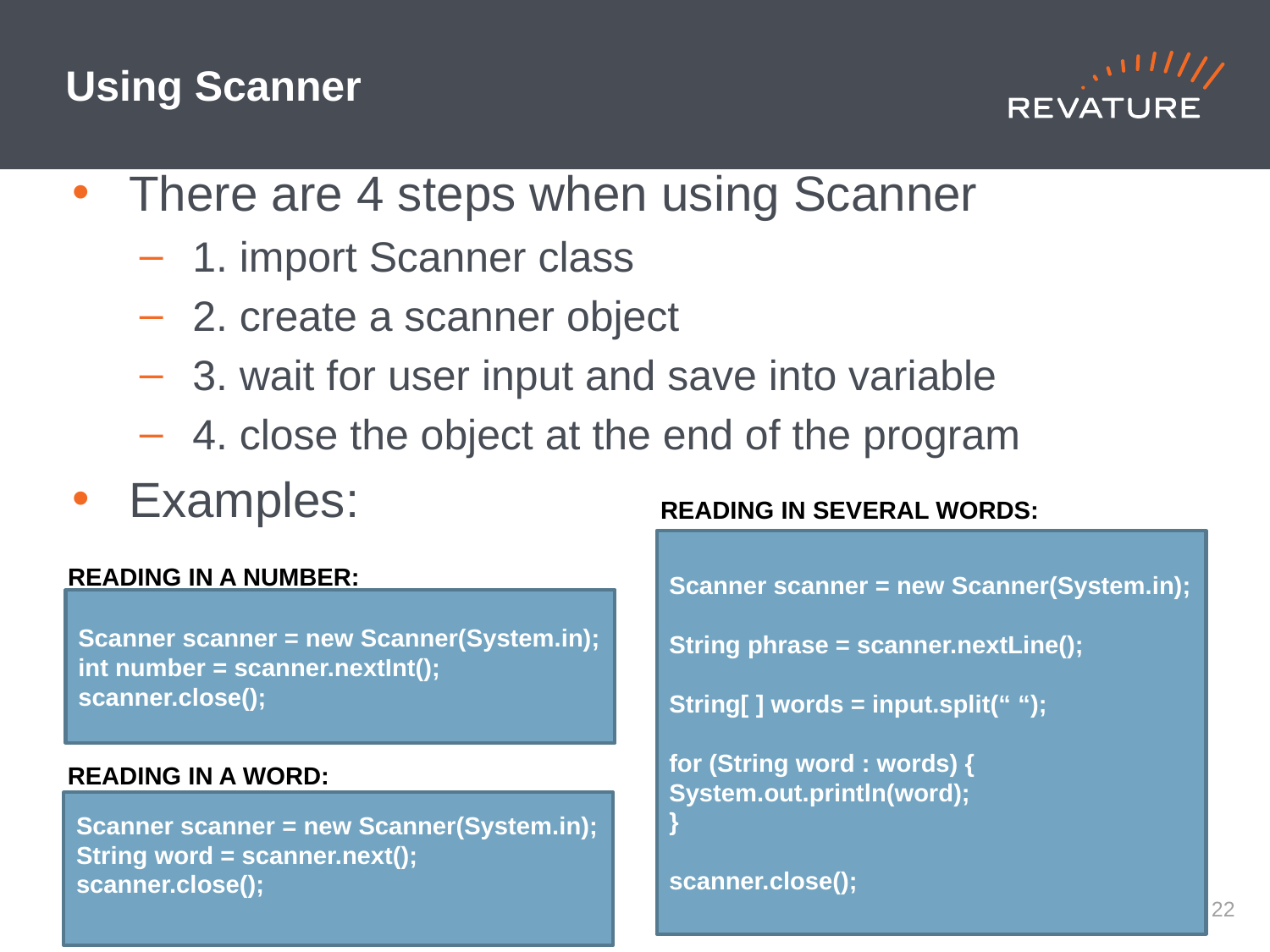

# Using Scanner
There are 4 steps when using Scanner
1. import Scanner class
2. create a scanner object
3. wait for user input and save into variable
4. close the object at the end of the program
Examples:
READING IN SEVERAL WORDS:
Scanner scanner = new Scanner(System.in);

String phrase = scanner.nextLine();

String[ ] words = input.split(“ “);

for (String word : words) {
System.out.println(word);
}

scanner.close();
READING IN A NUMBER:
Scanner scanner = new Scanner(System.in);
int number = scanner.nextInt();
scanner.close();
READING IN A WORD:
Scanner scanner = new Scanner(System.in);
String word = scanner.next();
scanner.close();

22